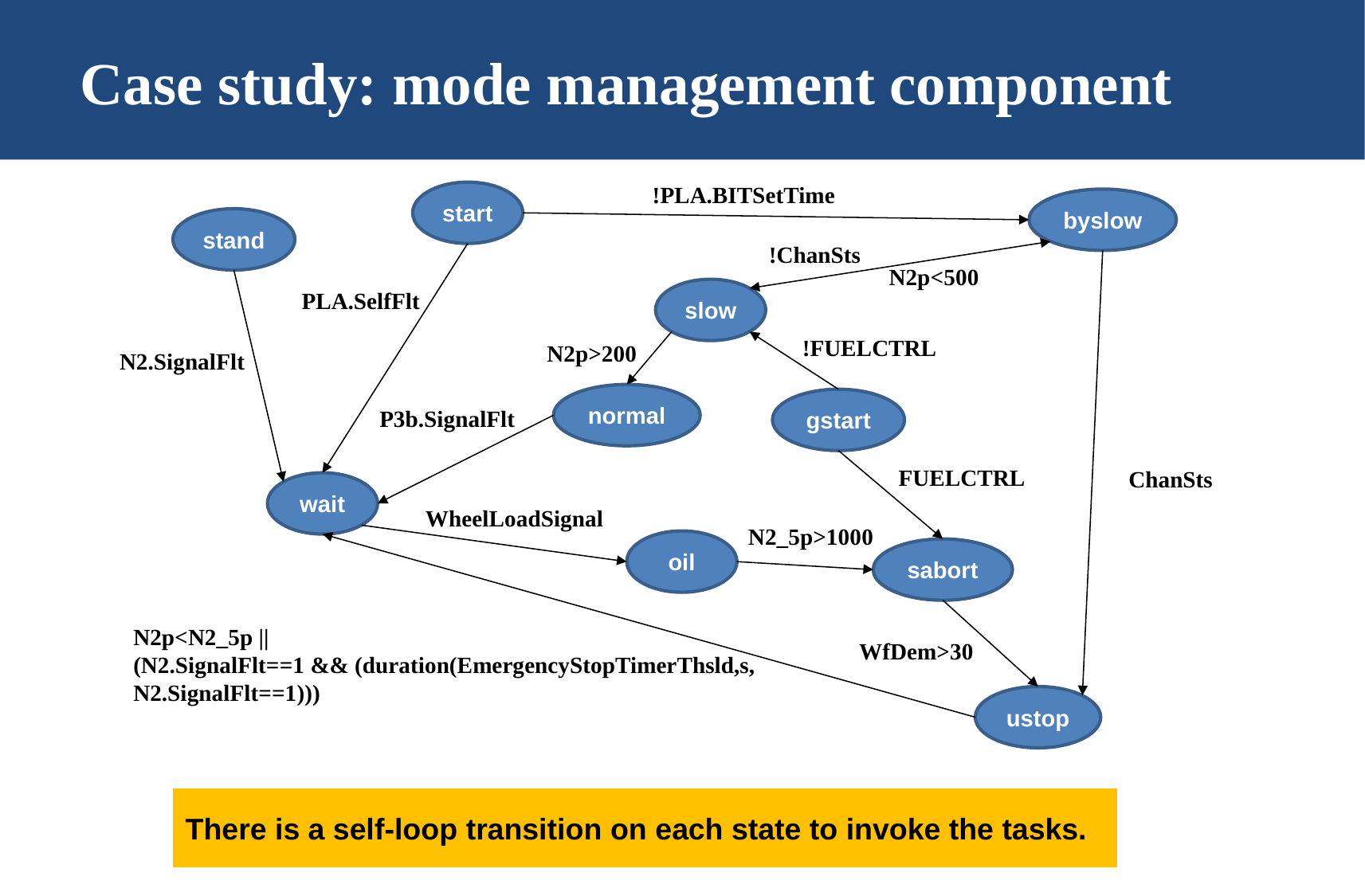

# Case study: mode management component
!PLA.BITSetTime
start
byslow
stand
!ChanSts
N2p<500
slow
PLA.SelfFlt
!FUELCTRL
N2p>200
N2.SignalFlt
normal
gstart
P3b.SignalFlt
FUELCTRL
ChanSts
wait
WheelLoadSignal
N2_5p>1000
oil
sabort
N2p<N2_5p ||
(N2.SignalFlt==1 && (duration(EmergencyStopTimerThsld,s, N2.SignalFlt==1)))
WfDem>30
ustop
There is a self-loop transition on each state to invoke the tasks.